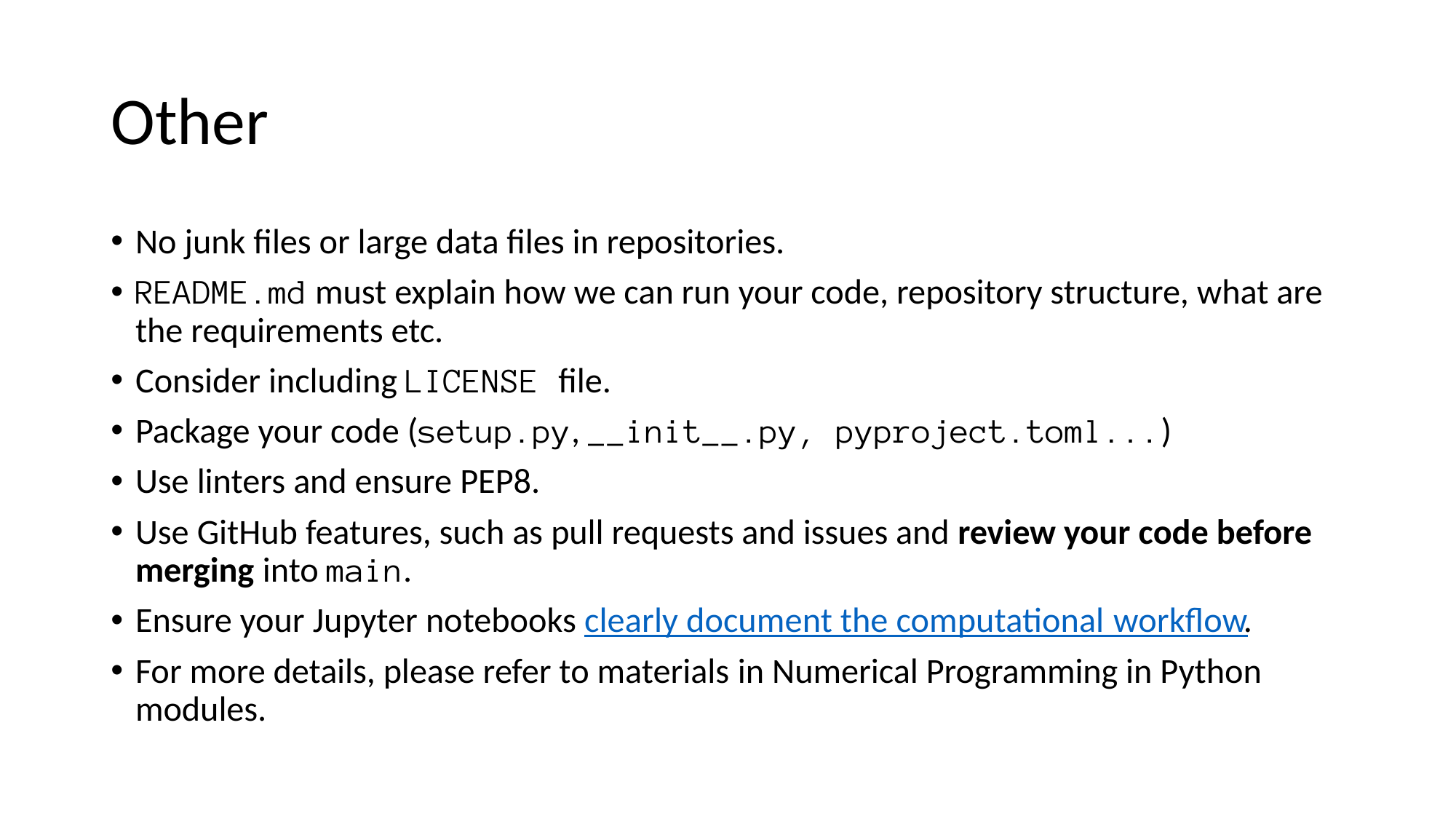

# Other
No junk files or large data files in repositories.
README.md must explain how we can run your code, repository structure, what are the requirements etc.
Consider including LICENSE file.
Package your code (setup.py, __init__.py, pyproject.toml...)
Use linters and ensure PEP8.
Use GitHub features, such as pull requests and issues and review your code before merging into main.
Ensure your Jupyter notebooks clearly document the computational workflow.
For more details, please refer to materials in Numerical Programming in Python modules.